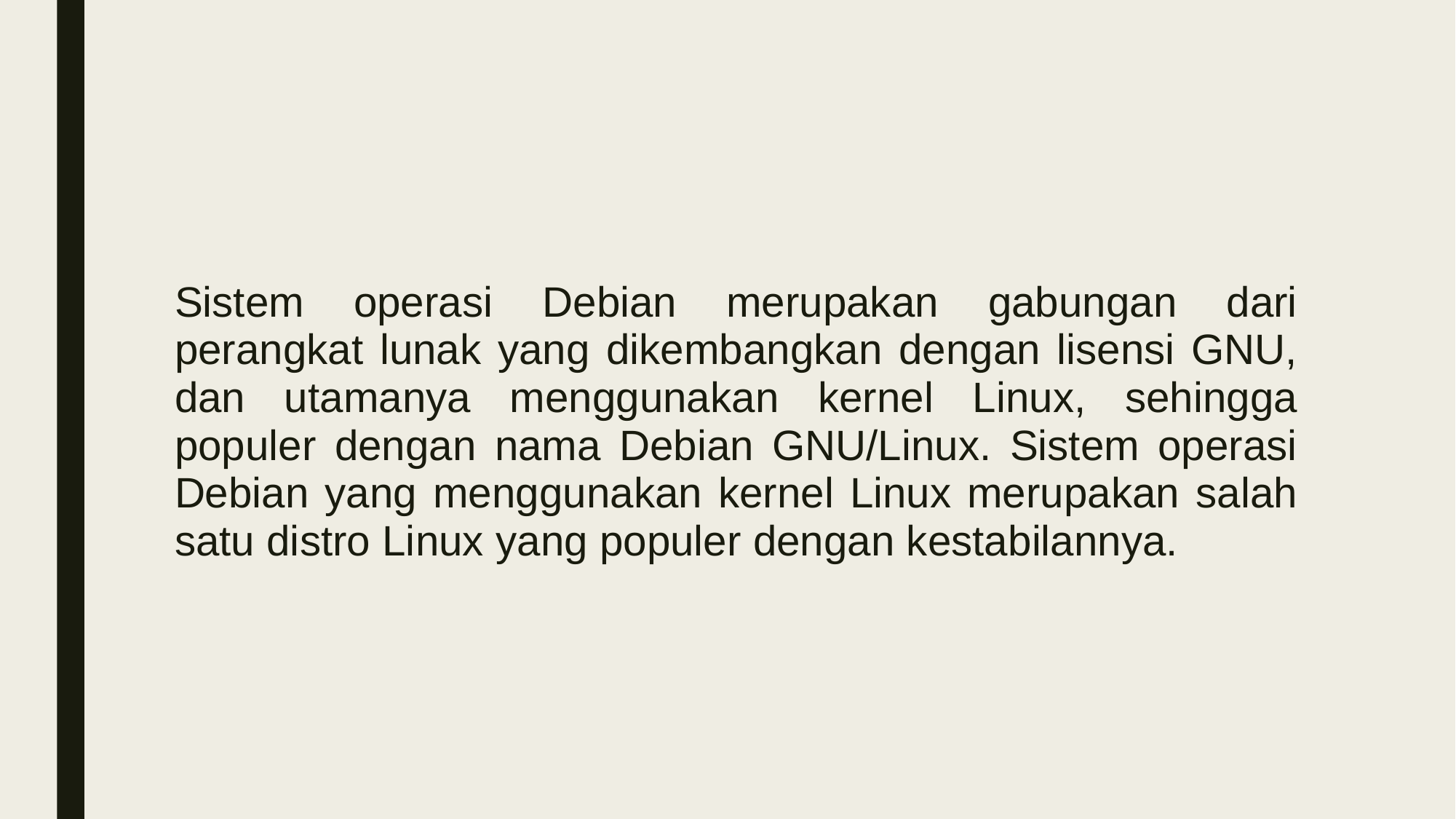

#
Sistem operasi Debian merupakan gabungan dari perangkat lunak yang dikembangkan dengan lisensi GNU, dan utamanya menggunakan kernel Linux, sehingga populer dengan nama Debian GNU/Linux. Sistem operasi Debian yang menggunakan kernel Linux merupakan salah satu distro Linux yang populer dengan kestabilannya.